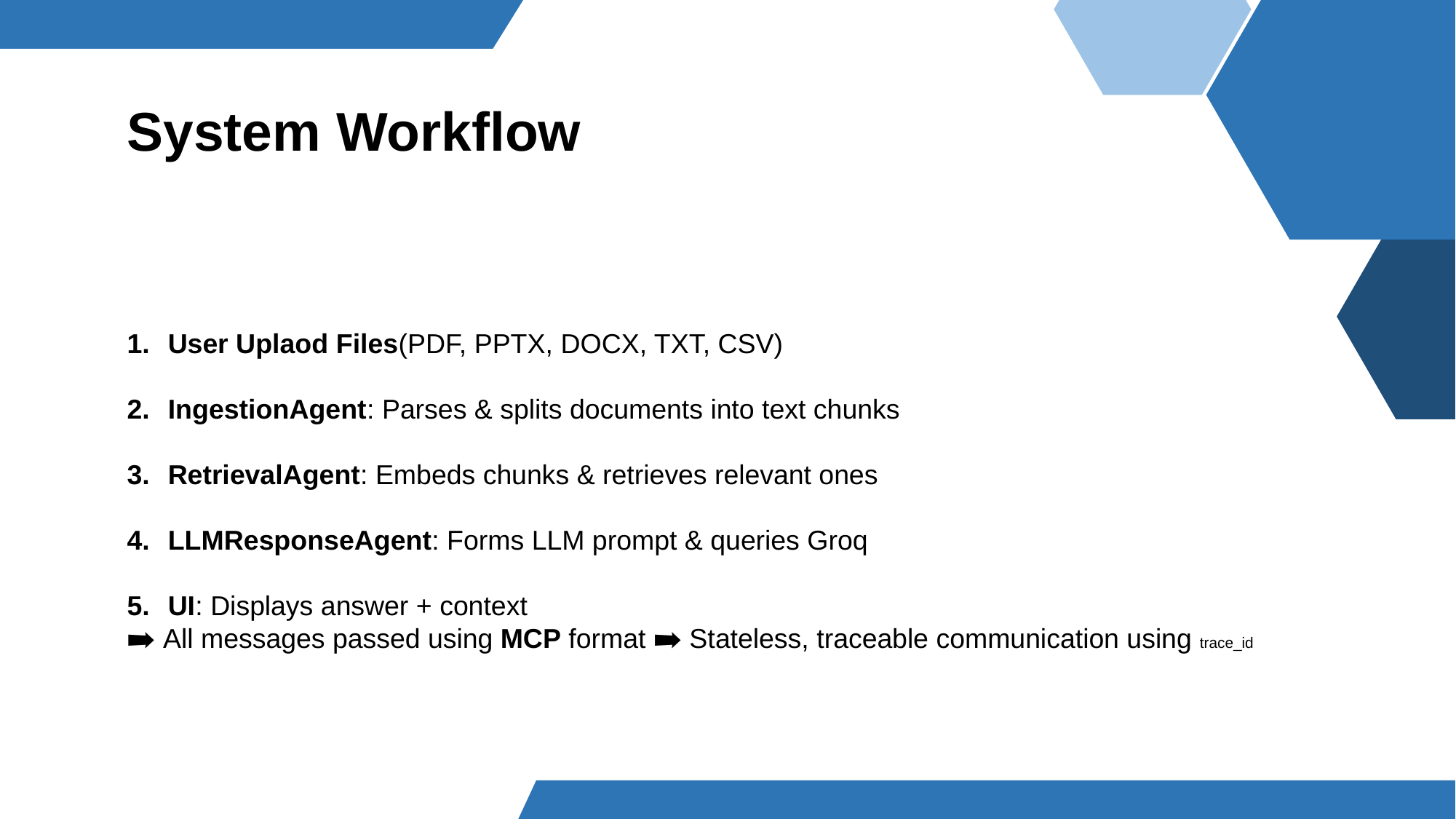

System Workflow

User Uplaod Files(PDF, PPTX, DOCX, TXT, CSV)
IngestionAgent: Parses & splits documents into text chunks
RetrievalAgent: Embeds chunks & retrieves relevant ones
LLMResponseAgent: Forms LLM prompt & queries Groq
UI: Displays answer + context
➡️ All messages passed using MCP format ➡️ Stateless, traceable communication using trace_id